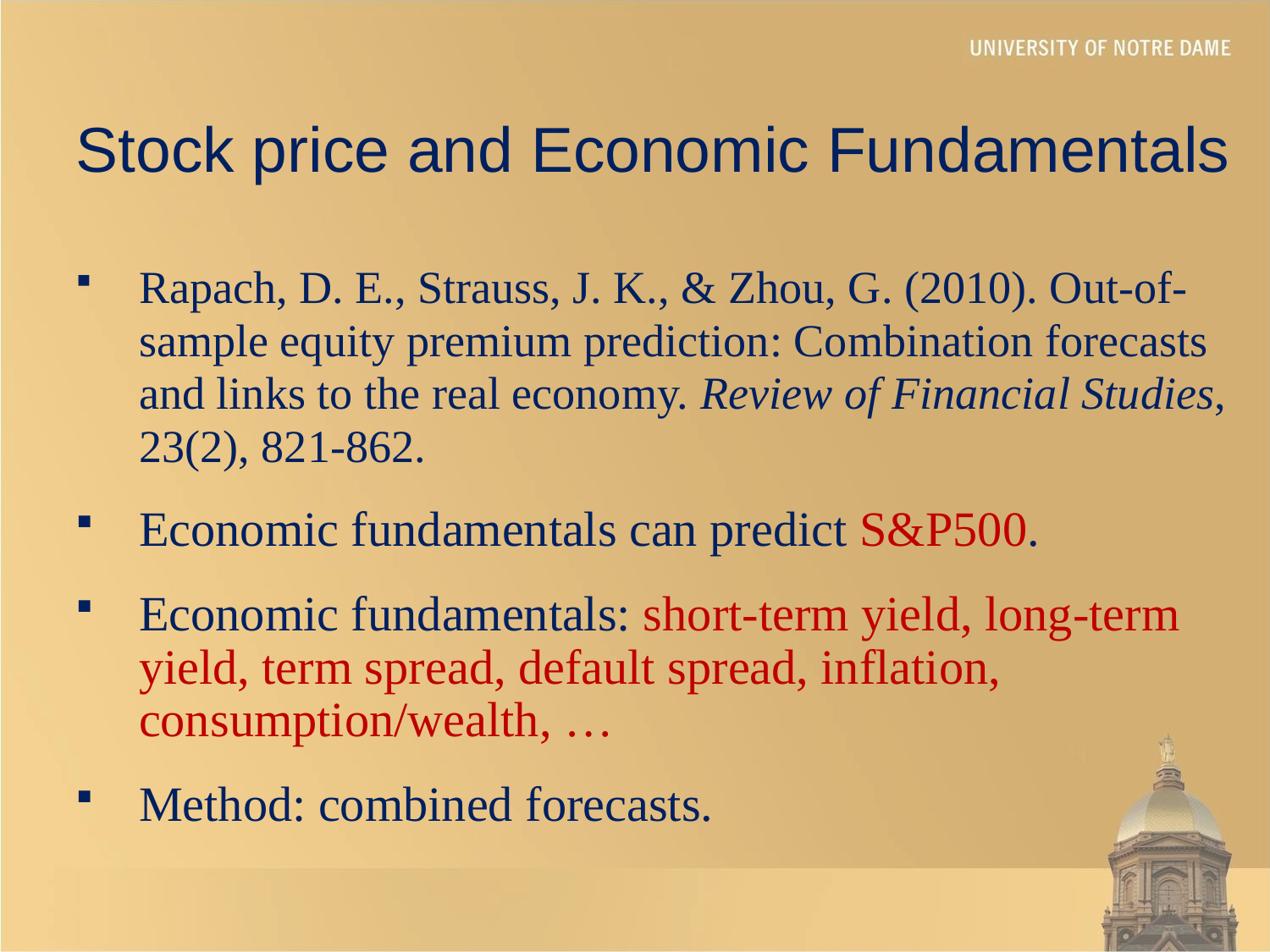

# Stock price and Economic Fundamentals
Rapach, D. E., Strauss, J. K., & Zhou, G. (2010). Out-of-sample equity premium prediction: Combination forecasts and links to the real economy. Review of Financial Studies, 23(2), 821-862.
Economic fundamentals can predict S&P500.
Economic fundamentals: short-term yield, long-term yield, term spread, default spread, inflation, consumption/wealth, …
Method: combined forecasts.